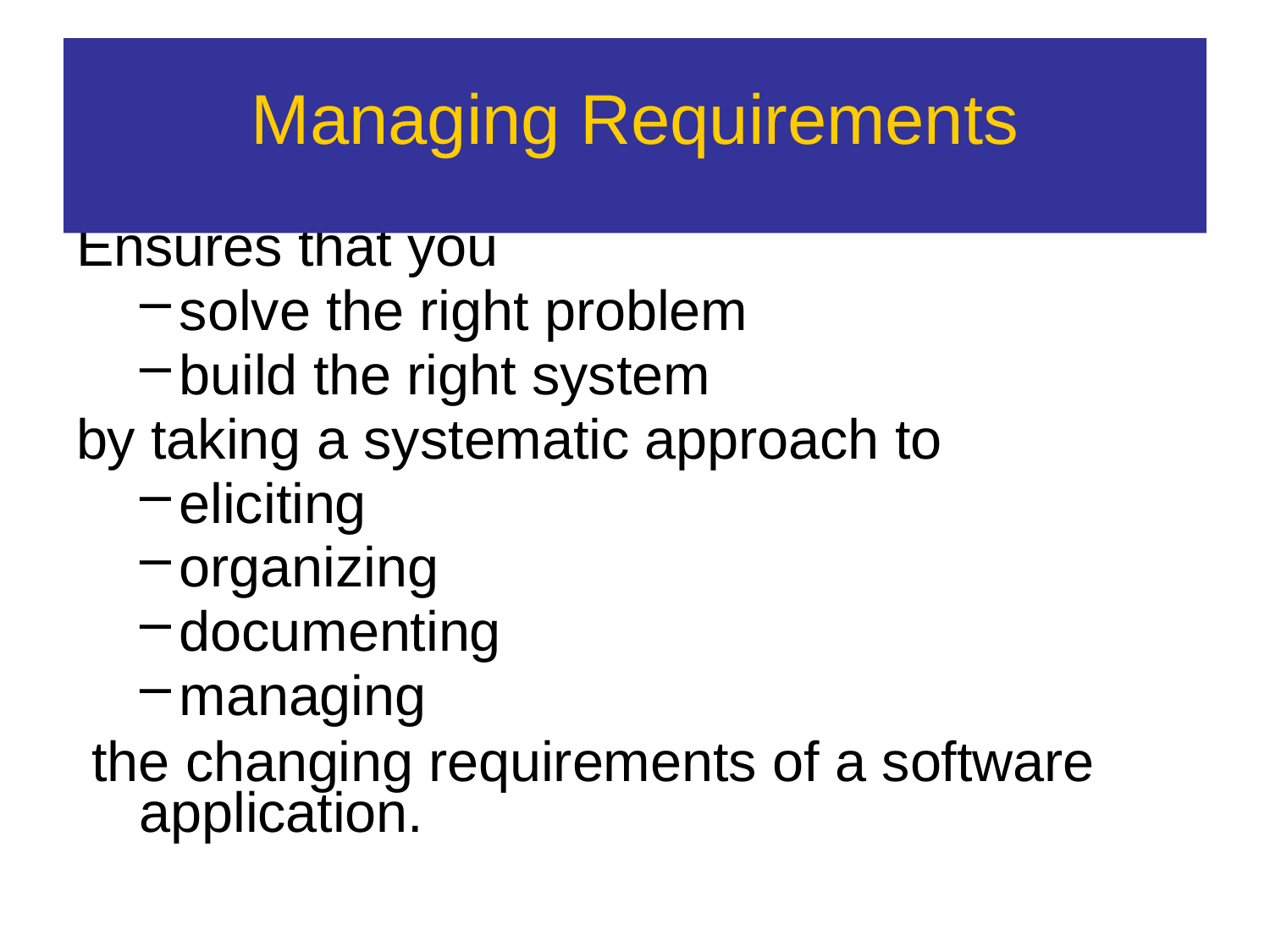

# Managing Requirements
Ensures that you
solve the right problem
build the right system
by taking a systematic approach to
eliciting
organizing
documenting
managing
the changing requirements of a software  application.